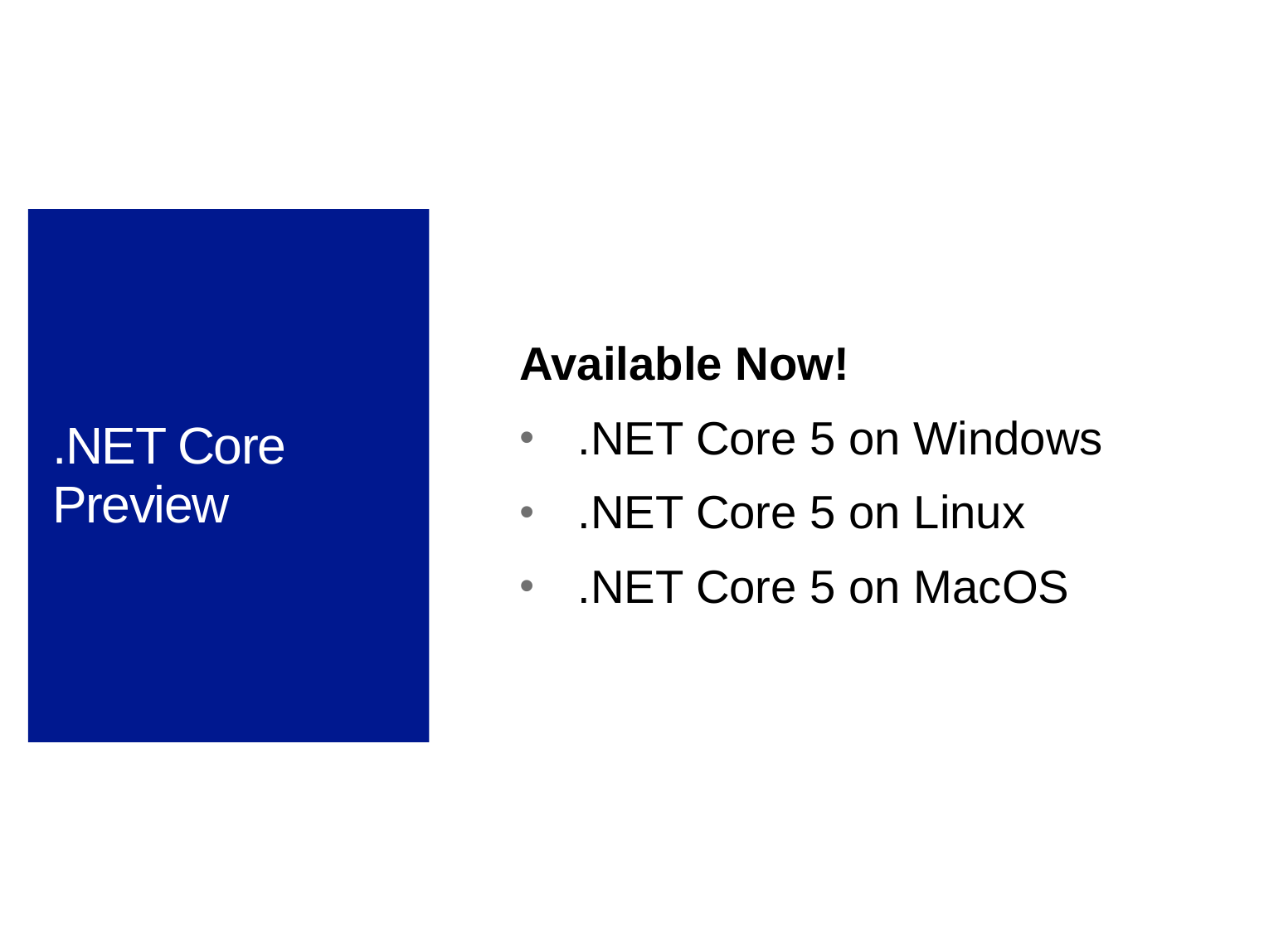

# .NET Core Preview
Available Now!
.NET Core 5 on Windows
.NET Core 5 on Linux
.NET Core 5 on MacOS